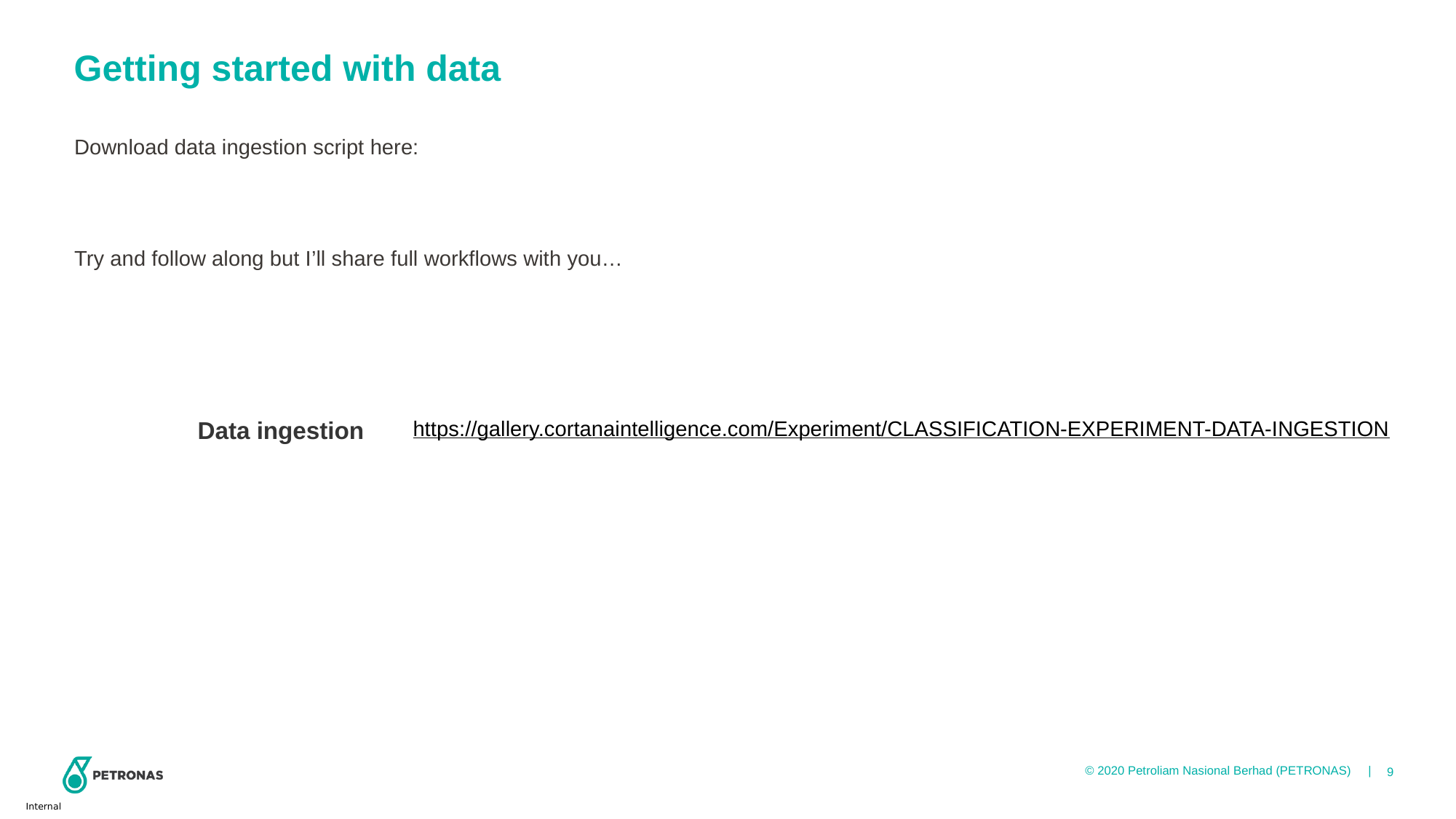

# Getting started with data
Download data ingestion script here:

Try and follow along but I’ll share full workflows with you…

Data ingestion

https://gallery.cortanaintelligence.com/Experiment/CLASSIFICATION-EXPERIMENT-DATA-INGESTION
9
Internal